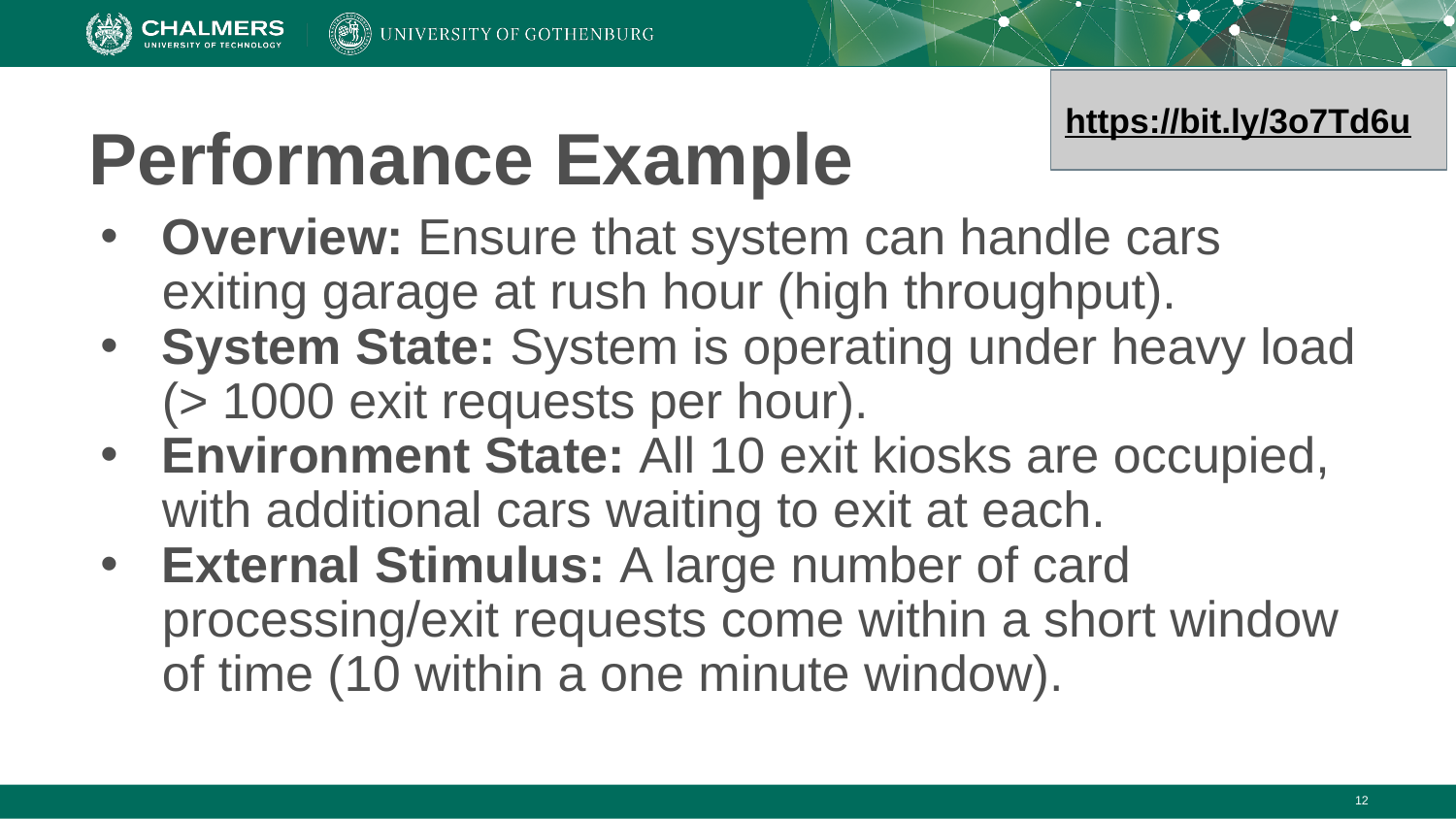

https://bit.ly/3o7Td6u
# Performance Example
Overview: Ensure that system can handle cars exiting garage at rush hour (high throughput).
System State: System is operating under heavy load (> 1000 exit requests per hour).
Environment State: All 10 exit kiosks are occupied, with additional cars waiting to exit at each.
External Stimulus: A large number of card processing/exit requests come within a short window of time (10 within a one minute window).
12